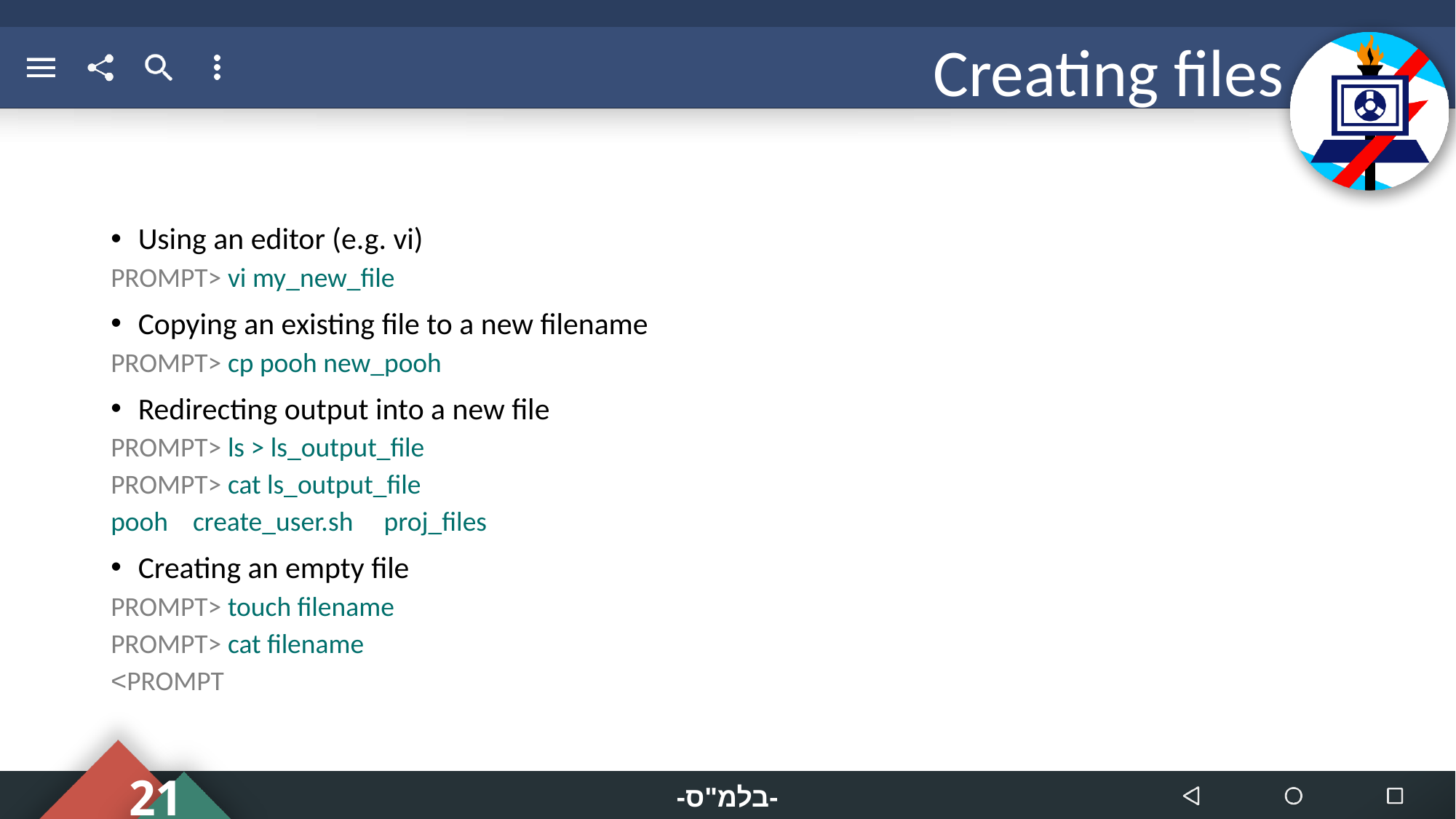

# Creating files
Using an editor (e.g. vi)
PROMPT> vi my_new_file
Copying an existing file to a new filename
PROMPT> cp pooh new_pooh
Redirecting output into a new file
PROMPT> ls > ls_output_file
PROMPT> cat ls_output_file
pooh    create_user.sh     proj_files
Creating an empty file
PROMPT> touch filename
PROMPT> cat filename
PROMPT>